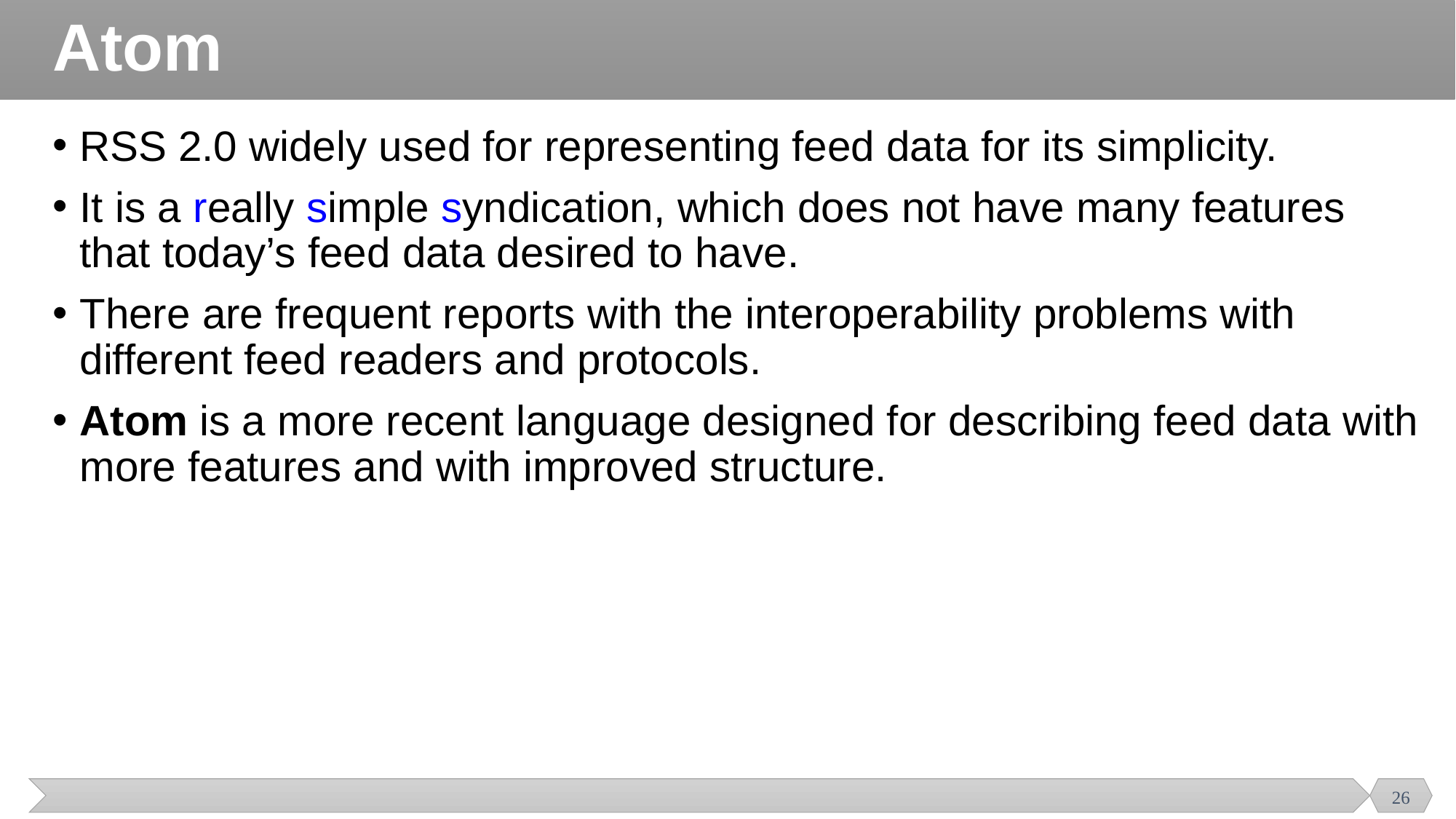

# Atom
RSS 2.0 widely used for representing feed data for its simplicity.
It is a really simple syndication, which does not have many features that today’s feed data desired to have.
There are frequent reports with the interoperability problems with different feed readers and protocols.
Atom is a more recent language designed for describing feed data with more features and with improved structure.
26